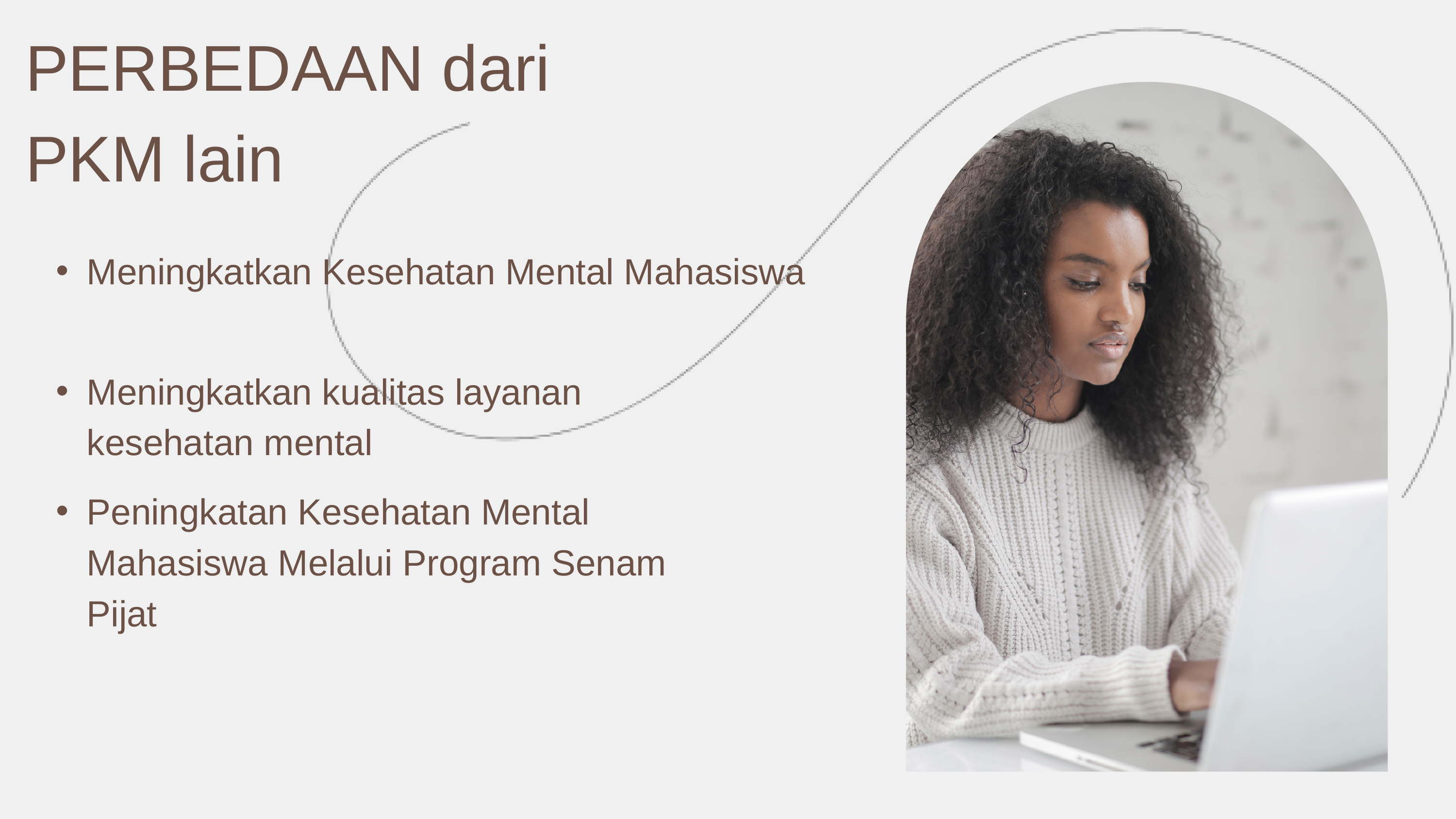

PERBEDAAN dari PKM lain

Meningkatkan Kesehatan Mental Mahasiswa
Meningkatkan kualitas layanan kesehatan mental
Peningkatan Kesehatan Mental Mahasiswa Melalui Program Senam Pijat